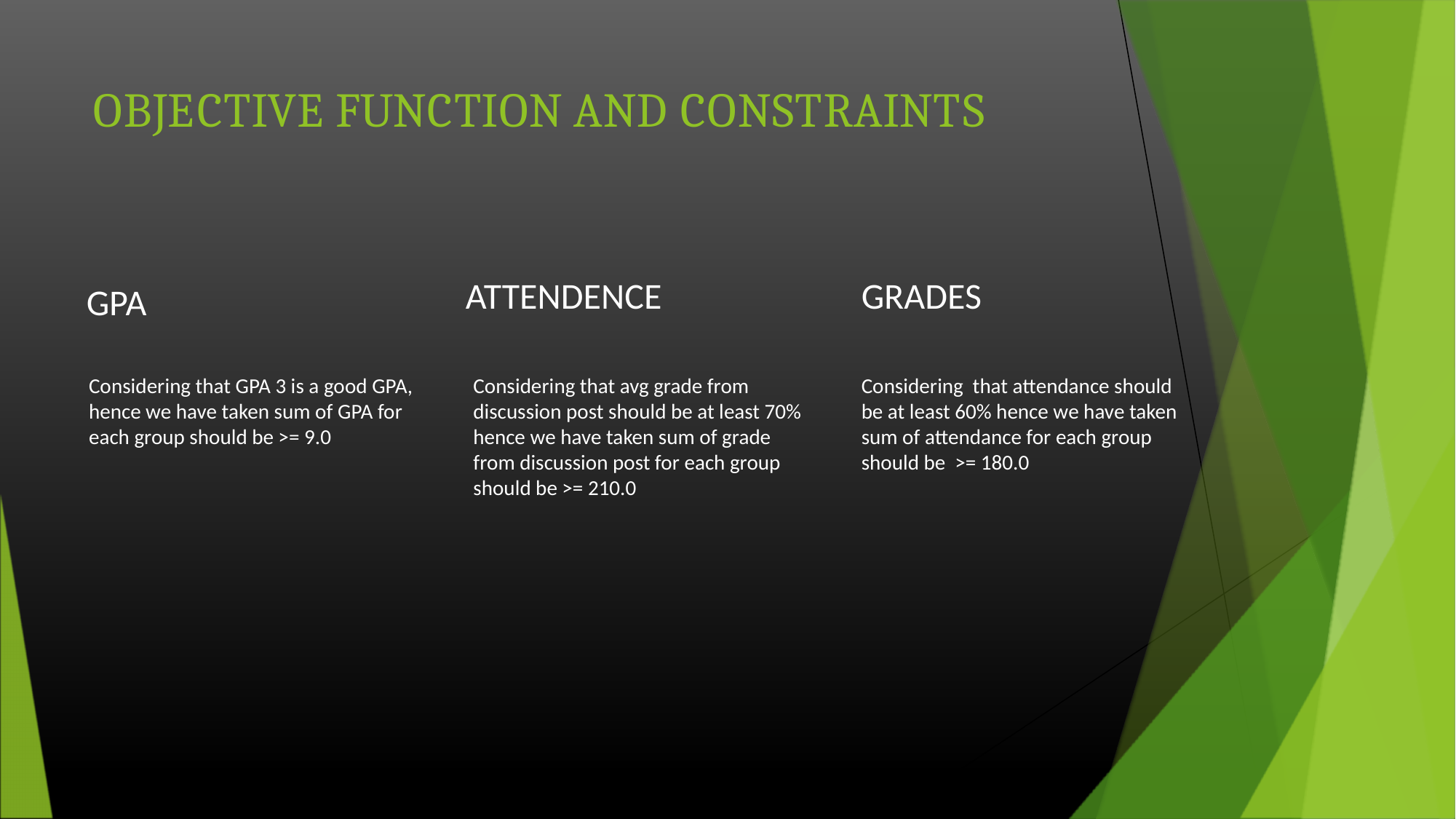

# OBJECTIVE FUNCTION AND CONSTRAINTS
GPA
GRADES
ATTENDENCE
​Considering that GPA 3 is a good GPA, hence we have taken sum of GPA for each group should be >= 9.0

Considering that avg grade from discussion post should be at least 70% hence we have taken sum of grade from discussion post for each group should be >= 210.0

Considering  that attendance should be at least 60% hence we have taken sum of attendance for each group should be  >= 180.0